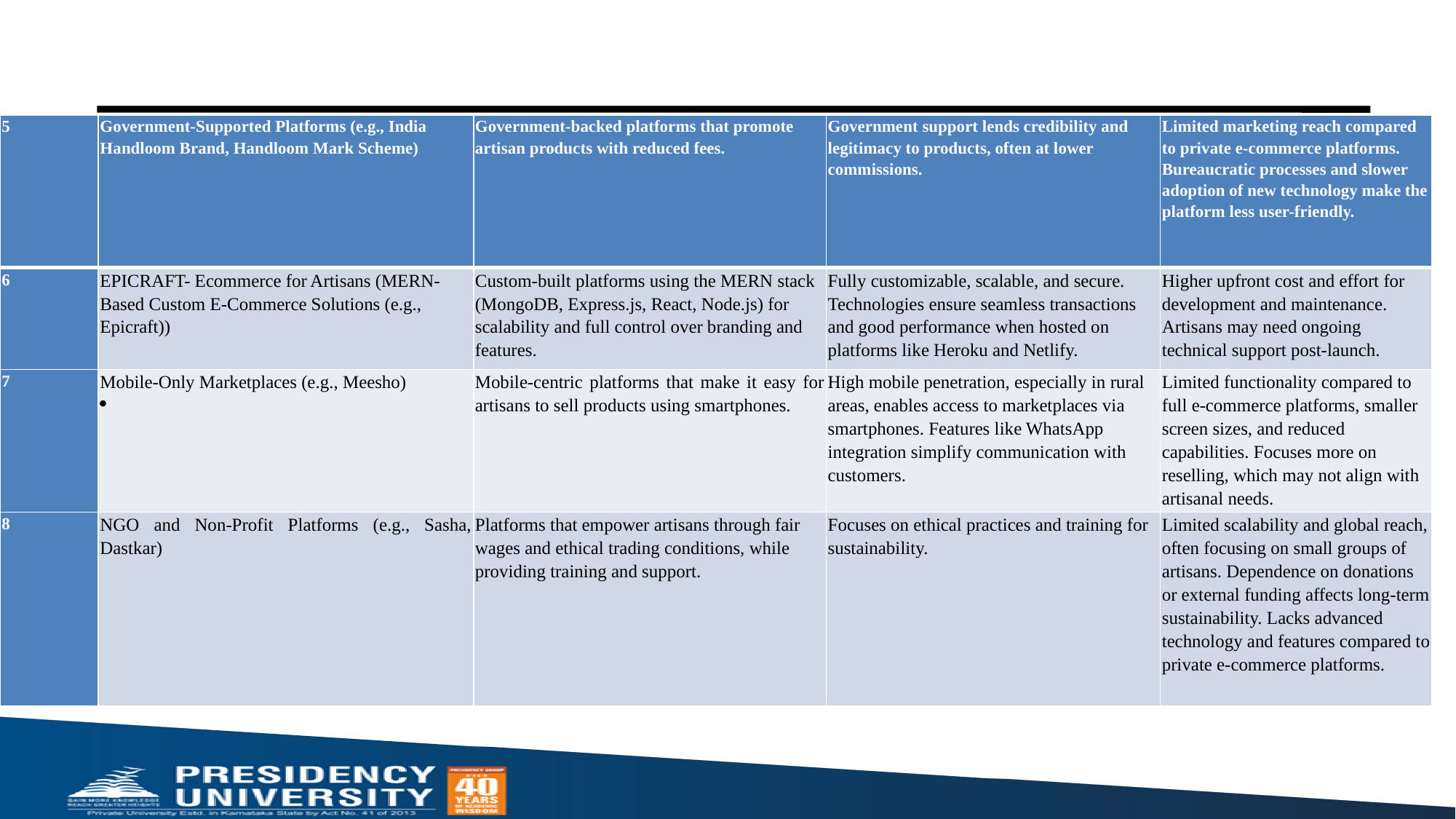

| 5 | Government-Supported Platforms (e.g., India Handloom Brand, Handloom Mark Scheme) | Government-backed platforms that promote artisan products with reduced fees. | Government support lends credibility and legitimacy to products, often at lower commissions. | Limited marketing reach compared to private e-commerce platforms. Bureaucratic processes and slower adoption of new technology make the platform less user-friendly. |
| --- | --- | --- | --- | --- |
| 6 | EPICRAFT- Ecommerce for Artisans (MERN-Based Custom E-Commerce Solutions (e.g., Epicraft)) | Custom-built platforms using the MERN stack (MongoDB, Express.js, React, Node.js) for scalability and full control over branding and features. | Fully customizable, scalable, and secure. Technologies ensure seamless transactions and good performance when hosted on platforms like Heroku and Netlify. | Higher upfront cost and effort for development and maintenance. Artisans may need ongoing technical support post-launch. |
| 7 | Mobile-Only Marketplaces (e.g., Meesho) | Mobile-centric platforms that make it easy for artisans to sell products using smartphones. | High mobile penetration, especially in rural areas, enables access to marketplaces via smartphones. Features like WhatsApp integration simplify communication with customers. | Limited functionality compared to full e-commerce platforms, smaller screen sizes, and reduced capabilities. Focuses more on reselling, which may not align with artisanal needs. |
| 8 | NGO and Non-Profit Platforms (e.g., Sasha, Dastkar) | Platforms that empower artisans through fair wages and ethical trading conditions, while providing training and support. | Focuses on ethical practices and training for sustainability. | Limited scalability and global reach, often focusing on small groups of artisans. Dependence on donations or external funding affects long-term sustainability. Lacks advanced technology and features compared to private e-commerce platforms. |